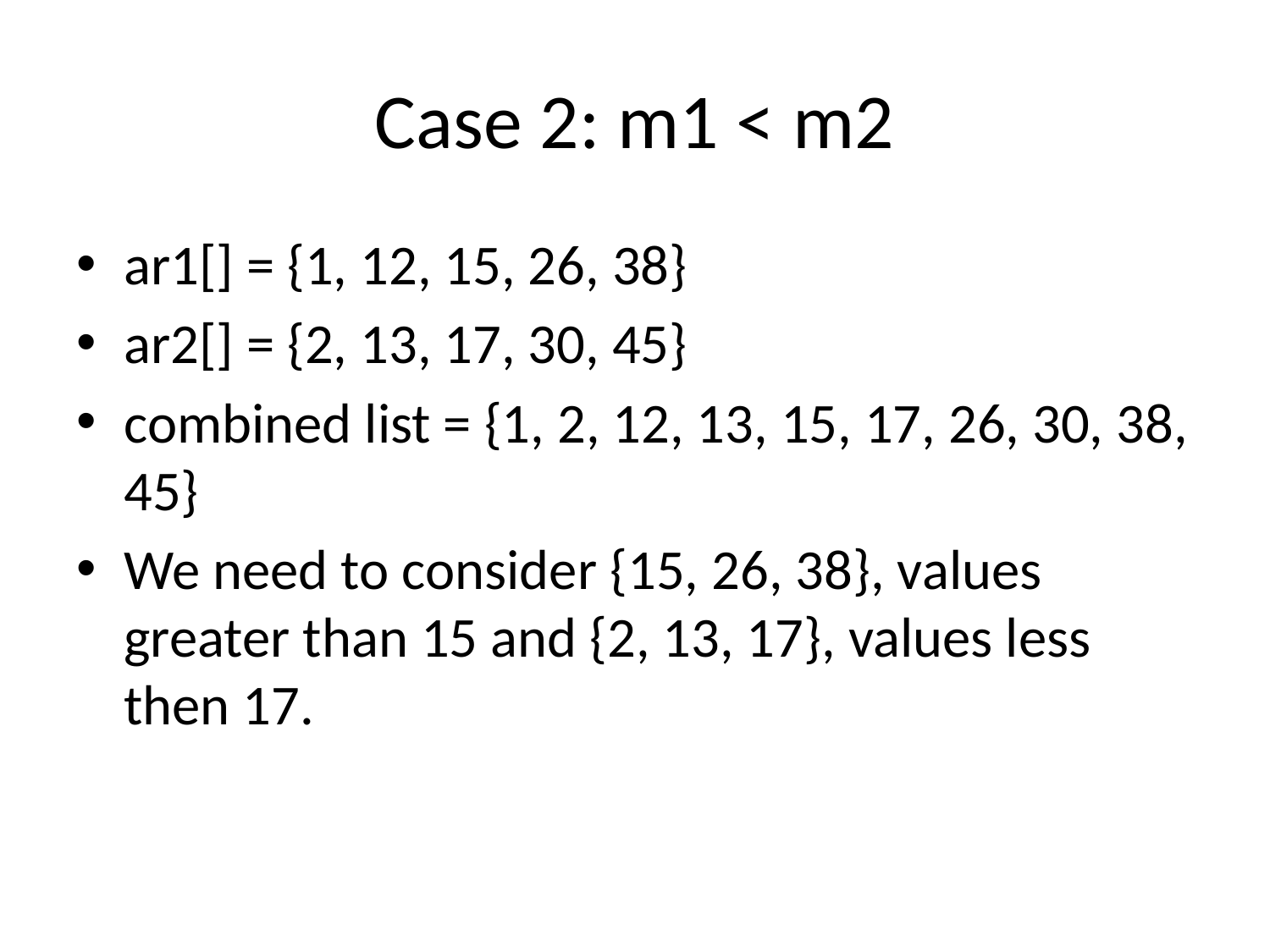

# Case 2: m1 < m2
ar1[] = {1, 12, 15, 26, 38}
ar2[] = {2, 13, 17, 30, 45}
combined list = {1, 2, 12, 13, 15, 17, 26, 30, 38, 45}
We need to consider {15, 26, 38}, values greater than 15 and {2, 13, 17}, values less then 17.